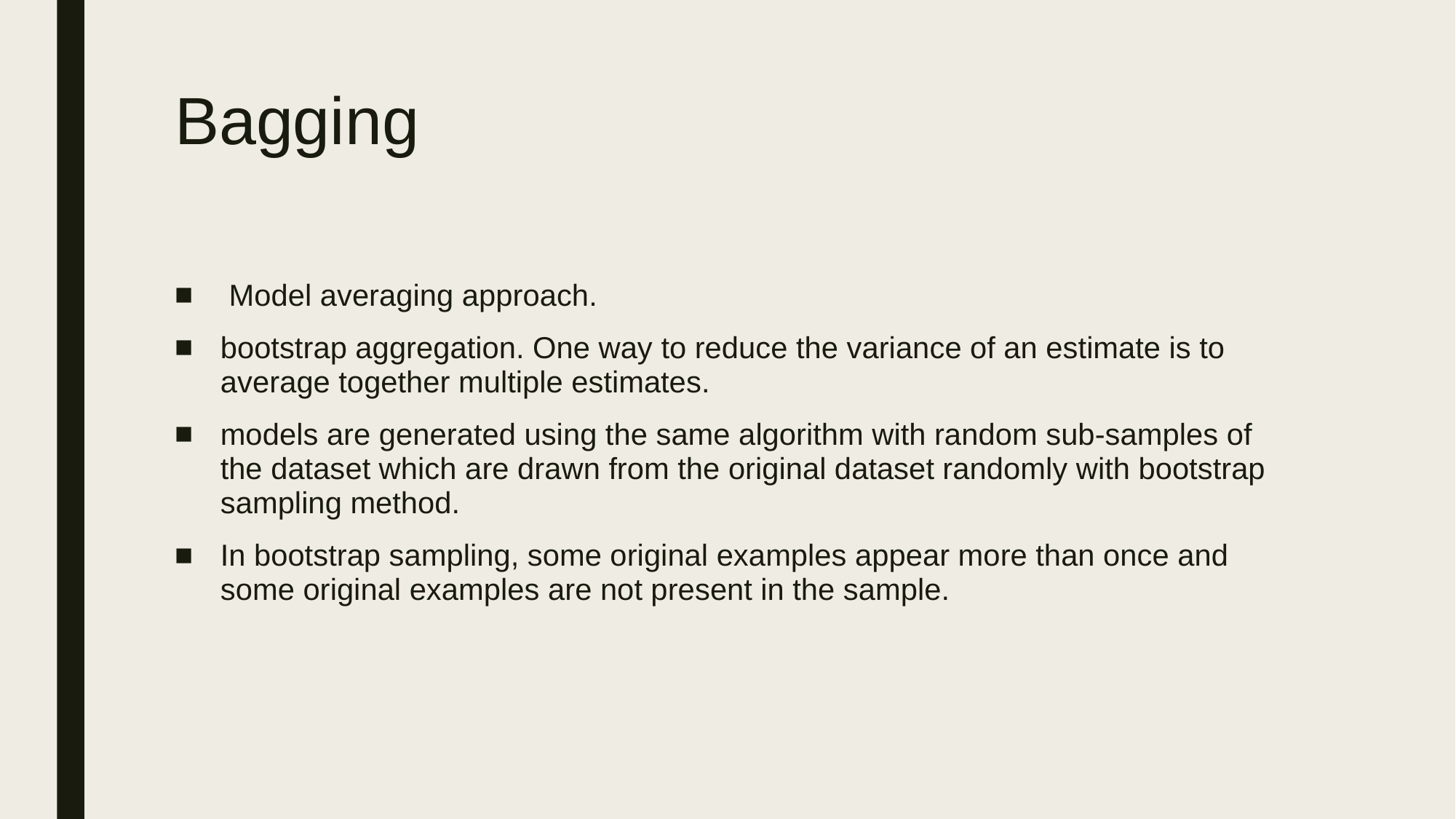

# Bagging
 Model averaging approach.
bootstrap aggregation. One way to reduce the variance of an estimate is to average together multiple estimates.
models are generated using the same algorithm with random sub-samples of the dataset which are drawn from the original dataset randomly with bootstrap sampling method.
In bootstrap sampling, some original examples appear more than once and some original examples are not present in the sample.